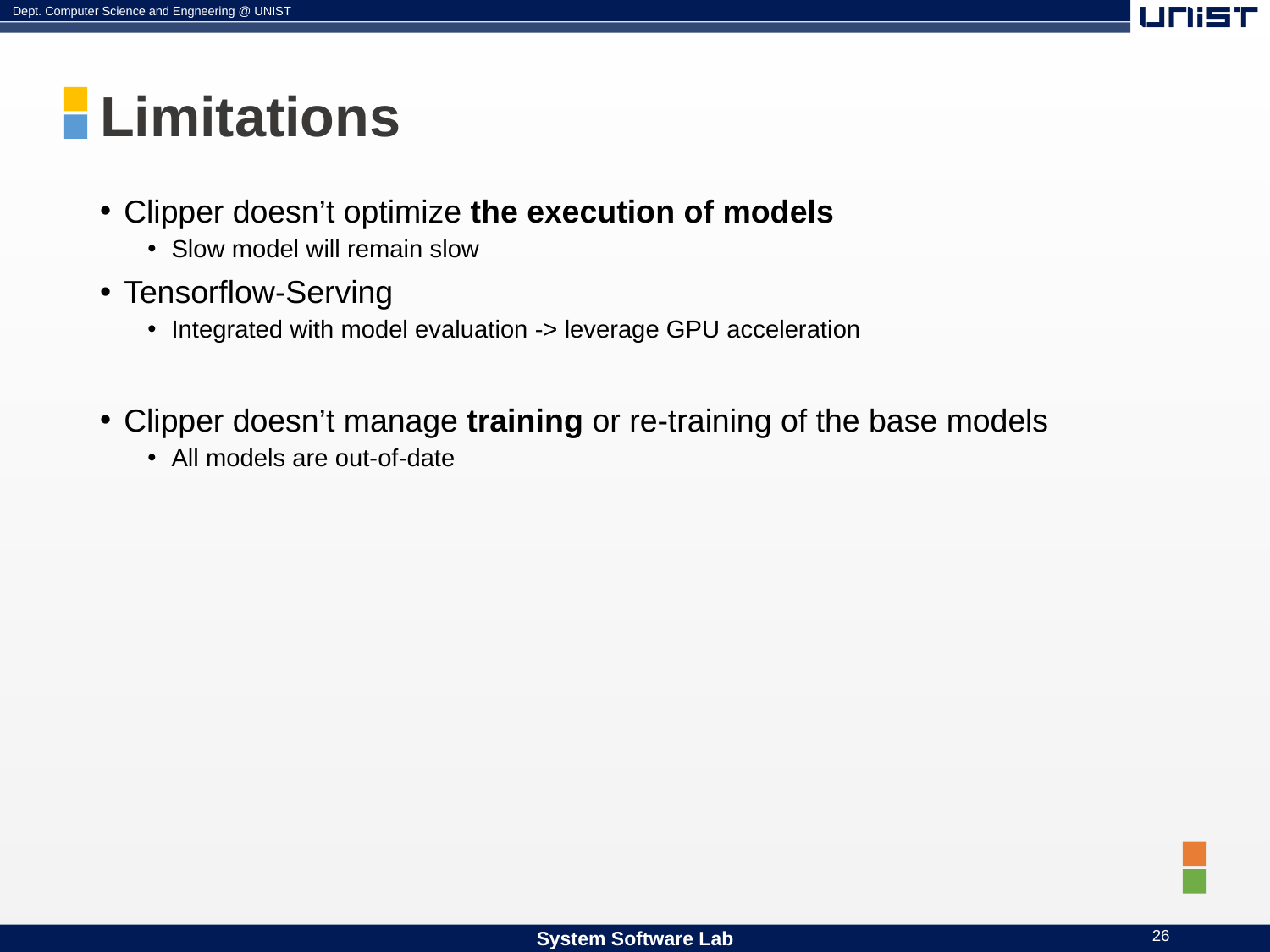

# Limitations
Clipper doesn’t optimize the execution of models
Slow model will remain slow
Tensorflow-Serving
Integrated with model evaluation -> leverage GPU acceleration

Clipper doesn’t manage training or re-training of the base models
All models are out-of-date
26